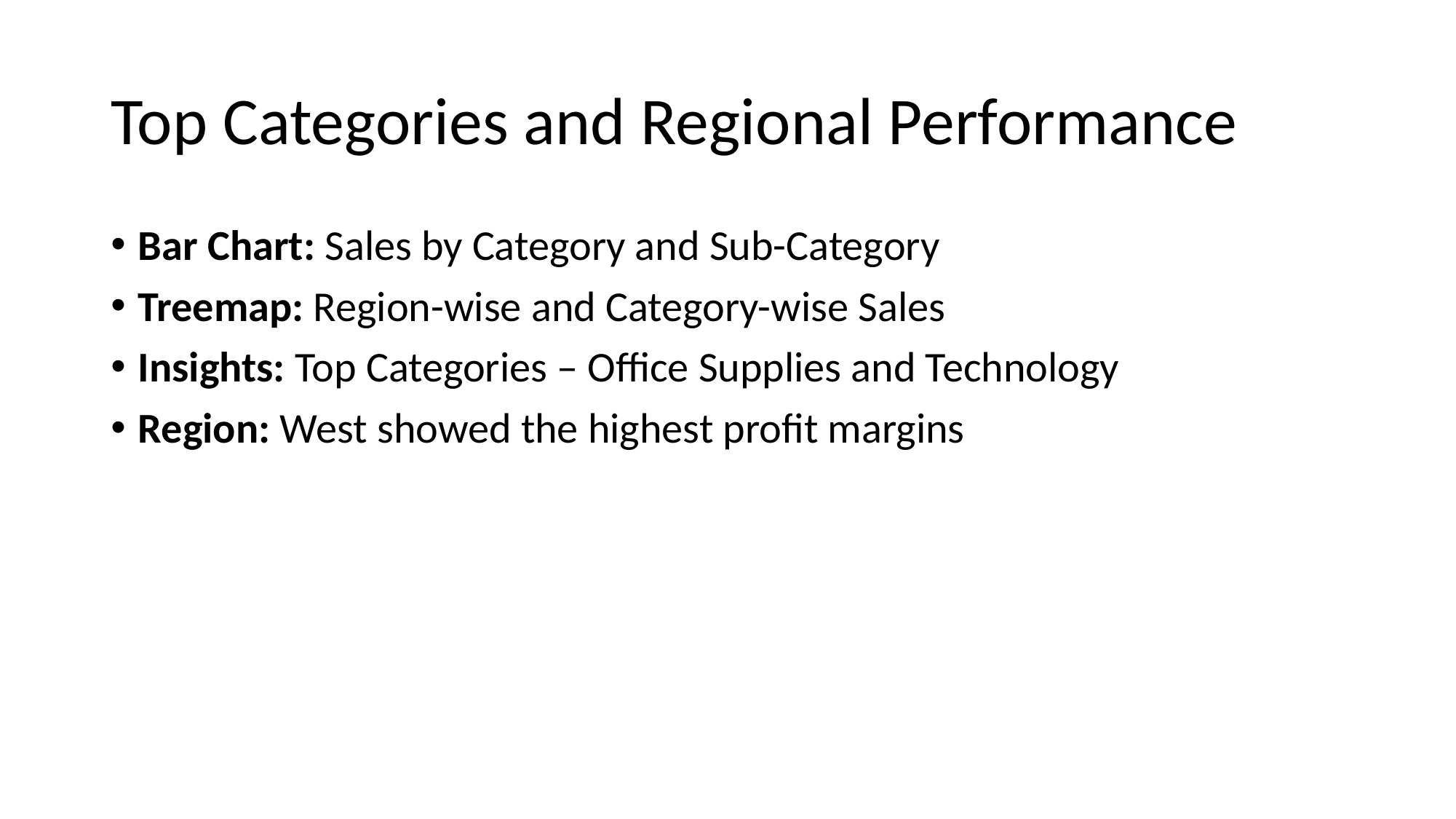

# Top Categories and Regional Performance
Bar Chart: Sales by Category and Sub-Category
Treemap: Region-wise and Category-wise Sales
Insights: Top Categories – Office Supplies and Technology
Region: West showed the highest profit margins